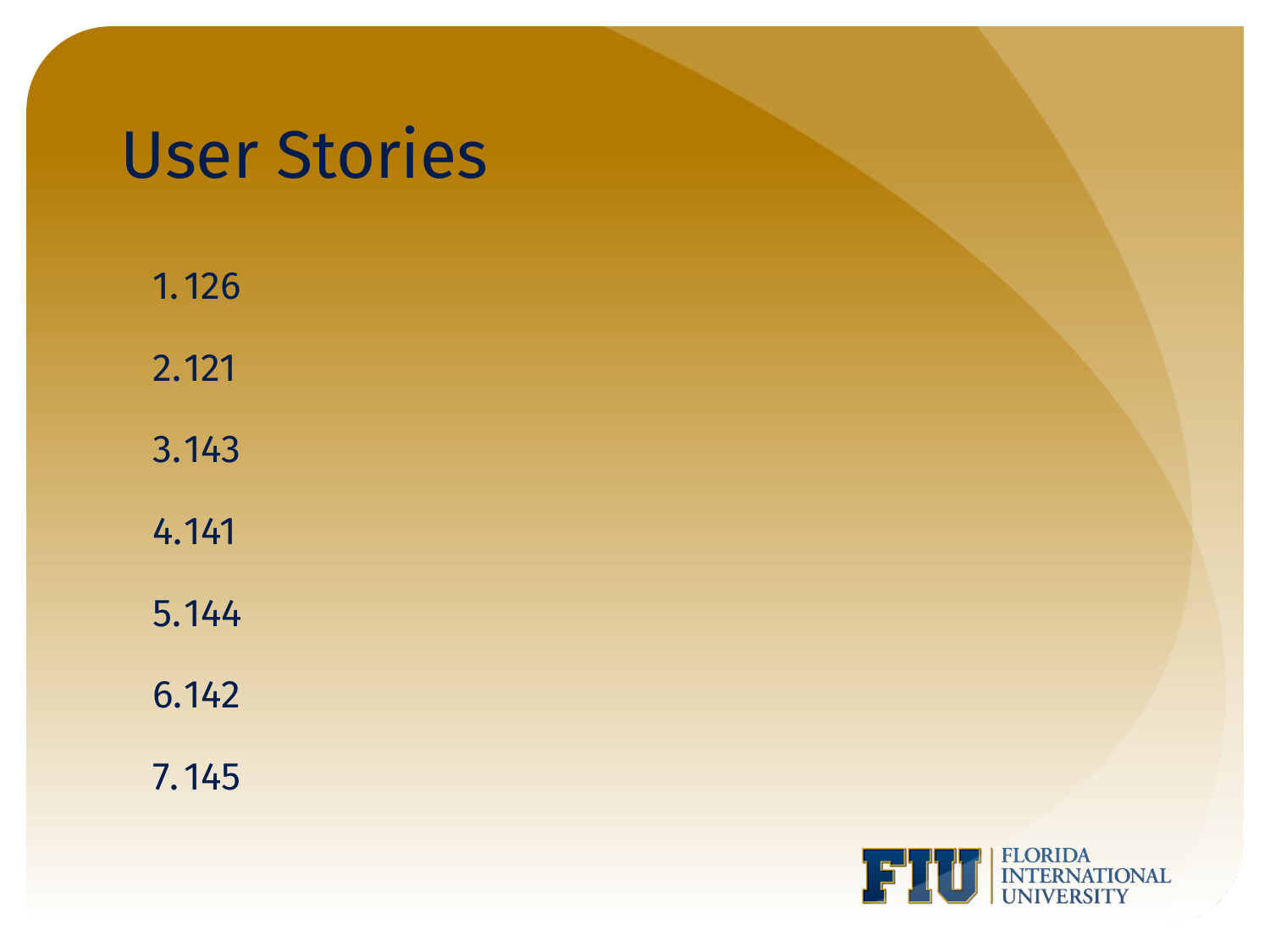

# User Stories
126
121
143
141
144
142
145